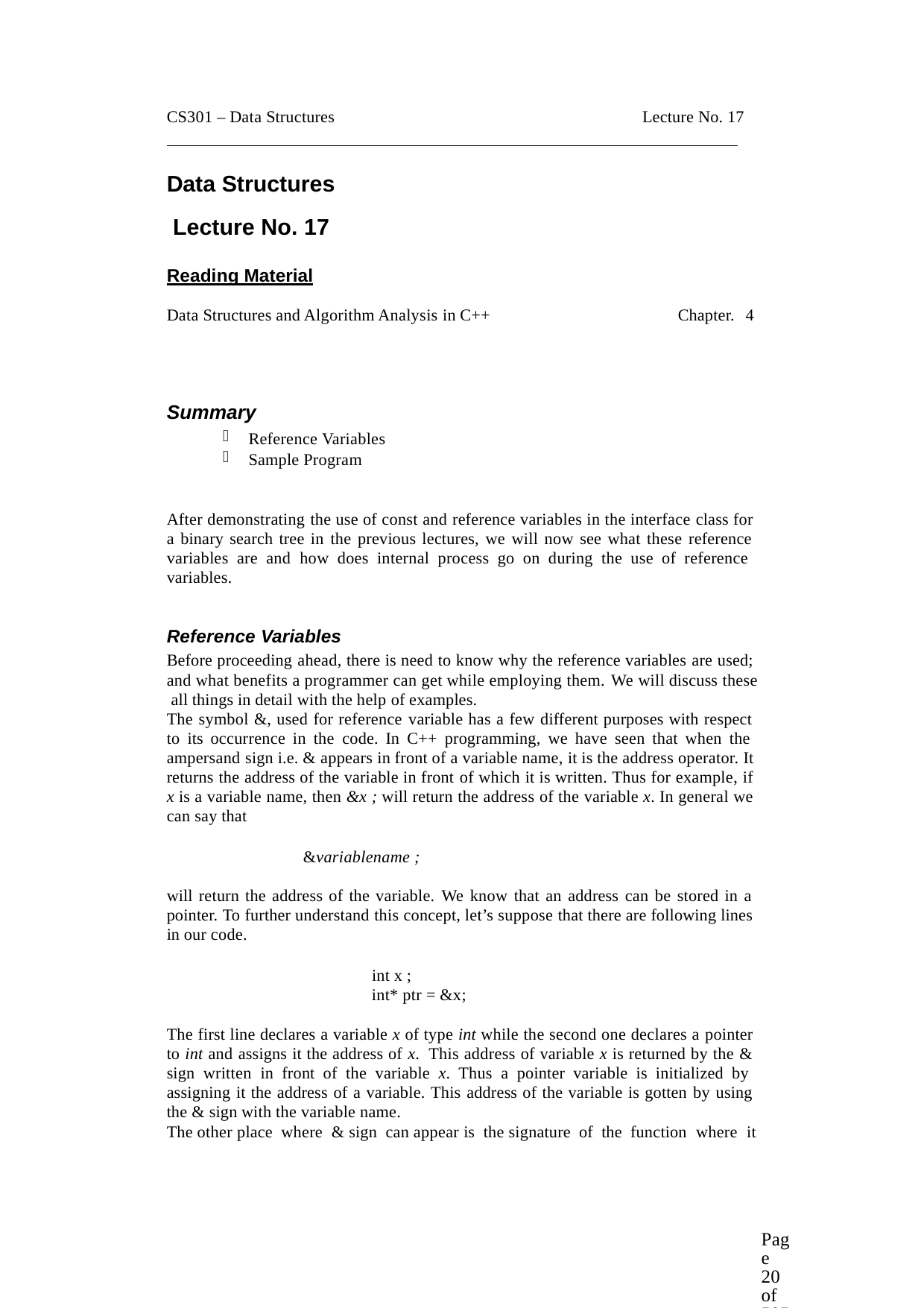

CS301 – Data Structures
Lecture No. 17

Data Structures  Lecture No. 17

Reading Material
Data Structures and Algorithm Analysis in C++
Chapter.  4
Summary
Reference Variables
Sample Program

After demonstrating the use of const and reference variables in the interface class for  a binary search tree in the previous lectures, we will now see what these reference  variables are and how does internal process go on during the use of reference  variables.

Reference Variables
Before proceeding ahead, there is need to know why the reference variables are used;  and what benefits a programmer can get while employing them. We will discuss these  all things in detail with the help of examples.
The symbol &, used for reference variable has a few different purposes with respect  to its occurrence in the code. In C++ programming, we have seen that when the  ampersand sign i.e. & appears in front of a variable name, it is the address operator. It  returns the address of the variable in front of which it is written. Thus for example, if  x is a variable name, then &x ; will return the address of the variable x. In general we  can say that

&variablename ;

will return the address of the variable. We know that an address can be stored in a  pointer. To further understand this concept, let’s suppose that there are following lines  in our code.

int x ;
int* ptr = &x;

The first line declares a variable x of type int while the second one declares a pointer  to int and assigns it the address of x. This address of variable x is returned by the &  sign written in front of the variable x. Thus a pointer variable is initialized by  assigning it the address of a variable. This address of the variable is gotten by using  the & sign with the variable name.
The other place  where  & sign  can appear is  the signature  of  the  function  where  it
Page 20 of 505